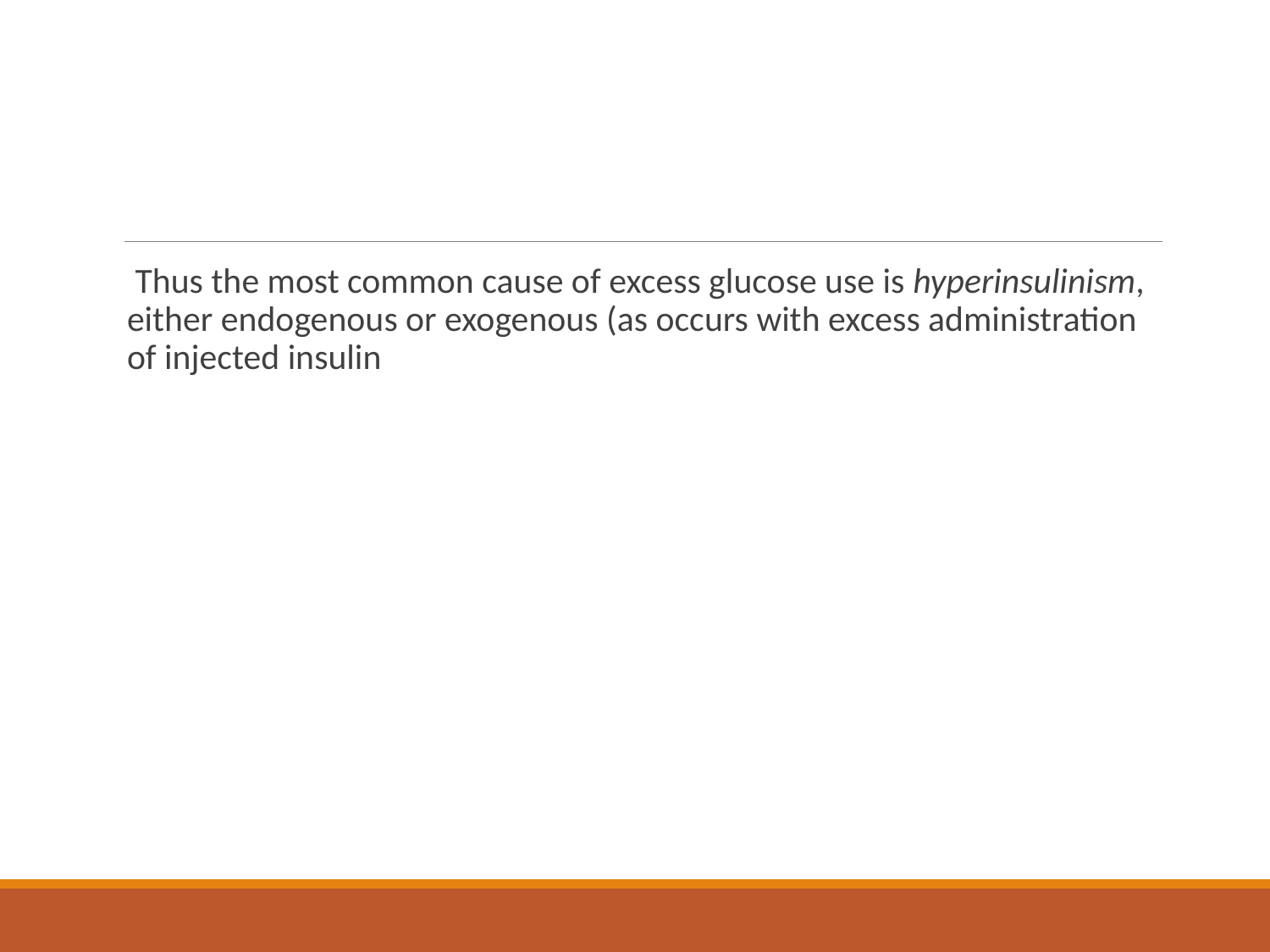

#
 Thus the most common cause of excess glucose use is hyperinsulinism, either endogenous or exogenous (as occurs with excess administration of injected insulin